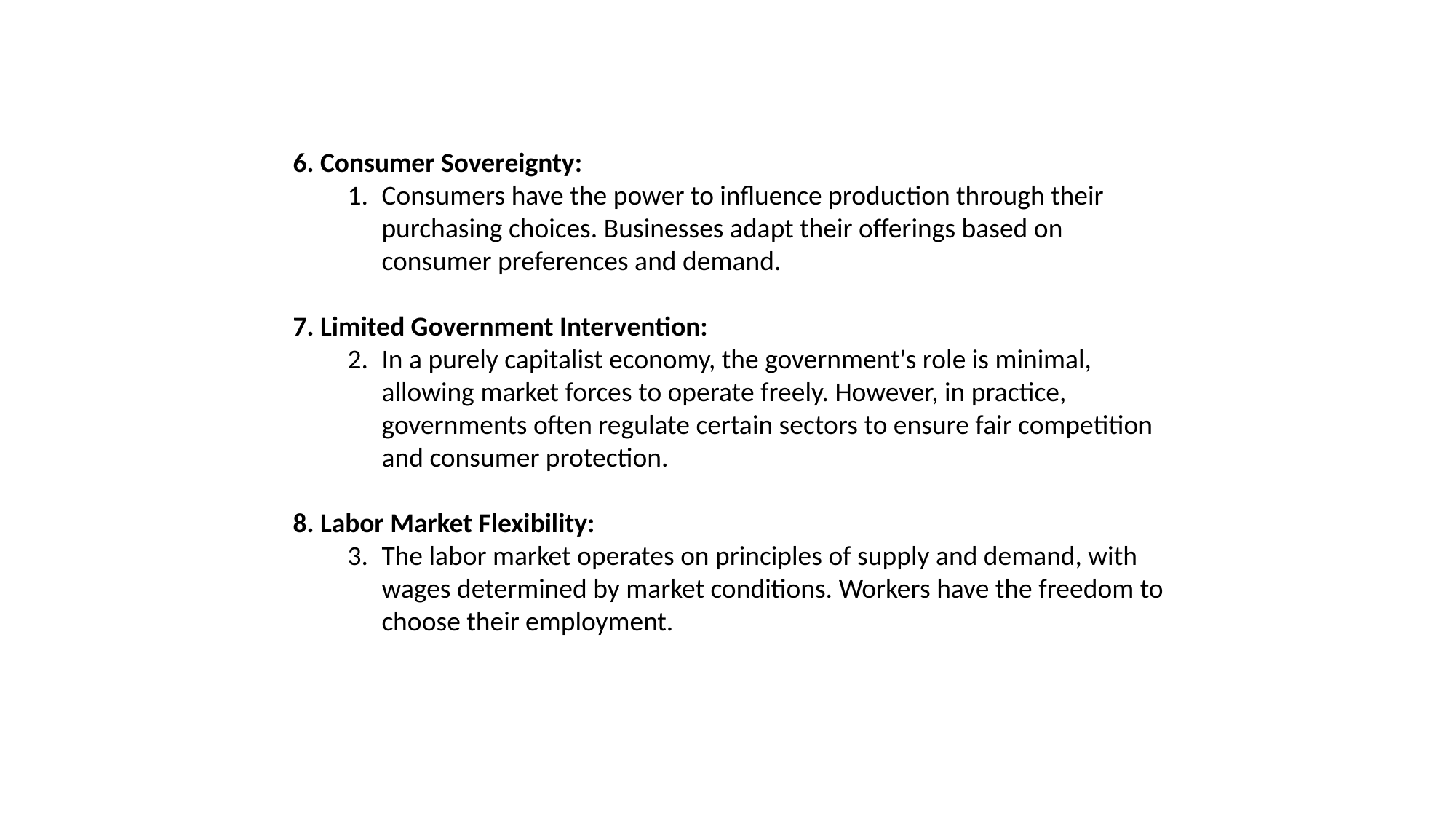

6. Consumer Sovereignty:
Consumers have the power to influence production through their purchasing choices. Businesses adapt their offerings based on consumer preferences and demand.

7. Limited Government Intervention:
In a purely capitalist economy, the government's role is minimal, allowing market forces to operate freely. However, in practice, governments often regulate certain sectors to ensure fair competition and consumer protection.

8. Labor Market Flexibility:
The labor market operates on principles of supply and demand, with wages determined by market conditions. Workers have the freedom to choose their employment.